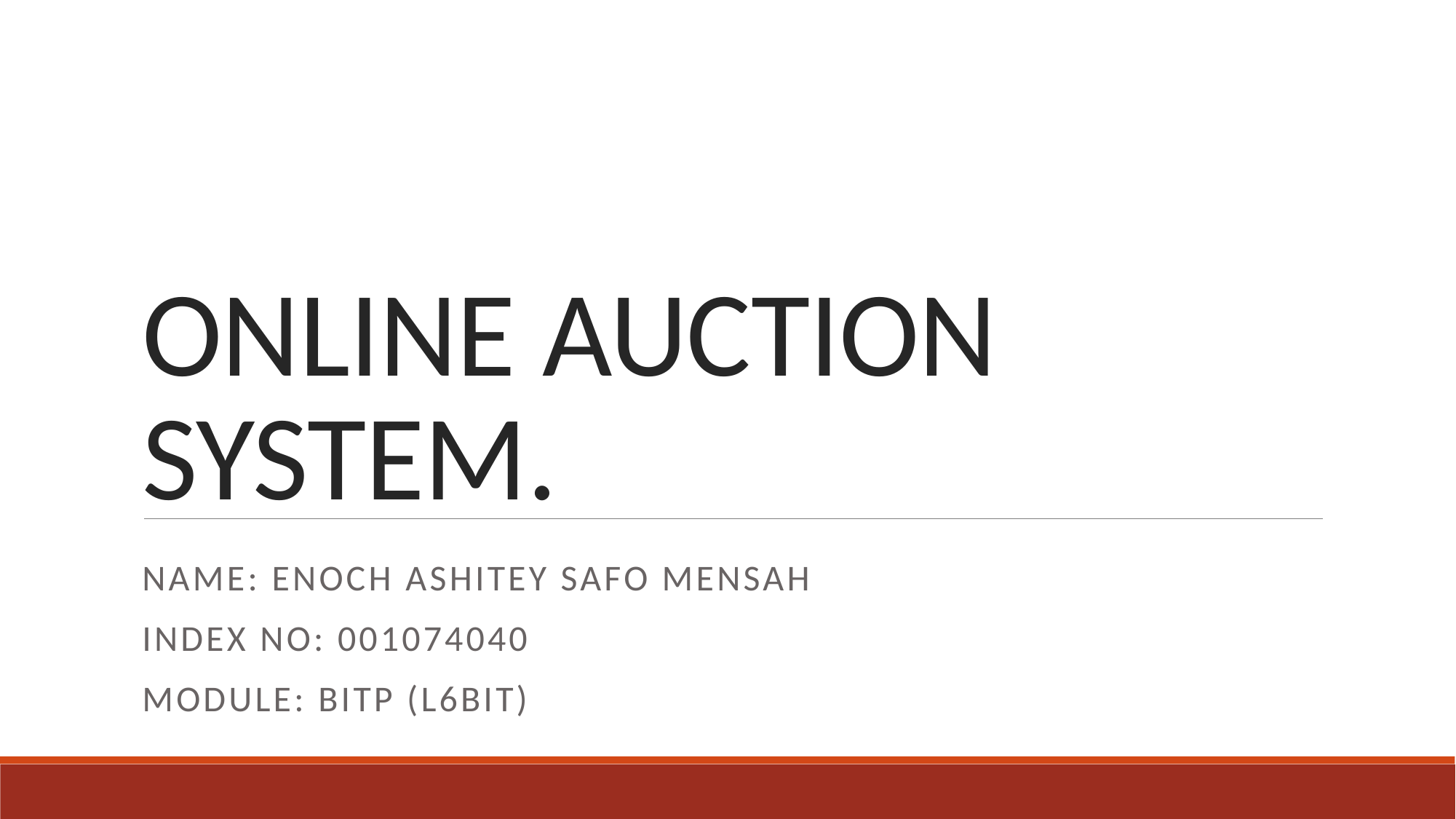

# ONLINE AUCTION SYSTEM.
Name: Enoch Ashitey Safo Mensah
Index no: 001074040
MODULE: BITP (l6bit)